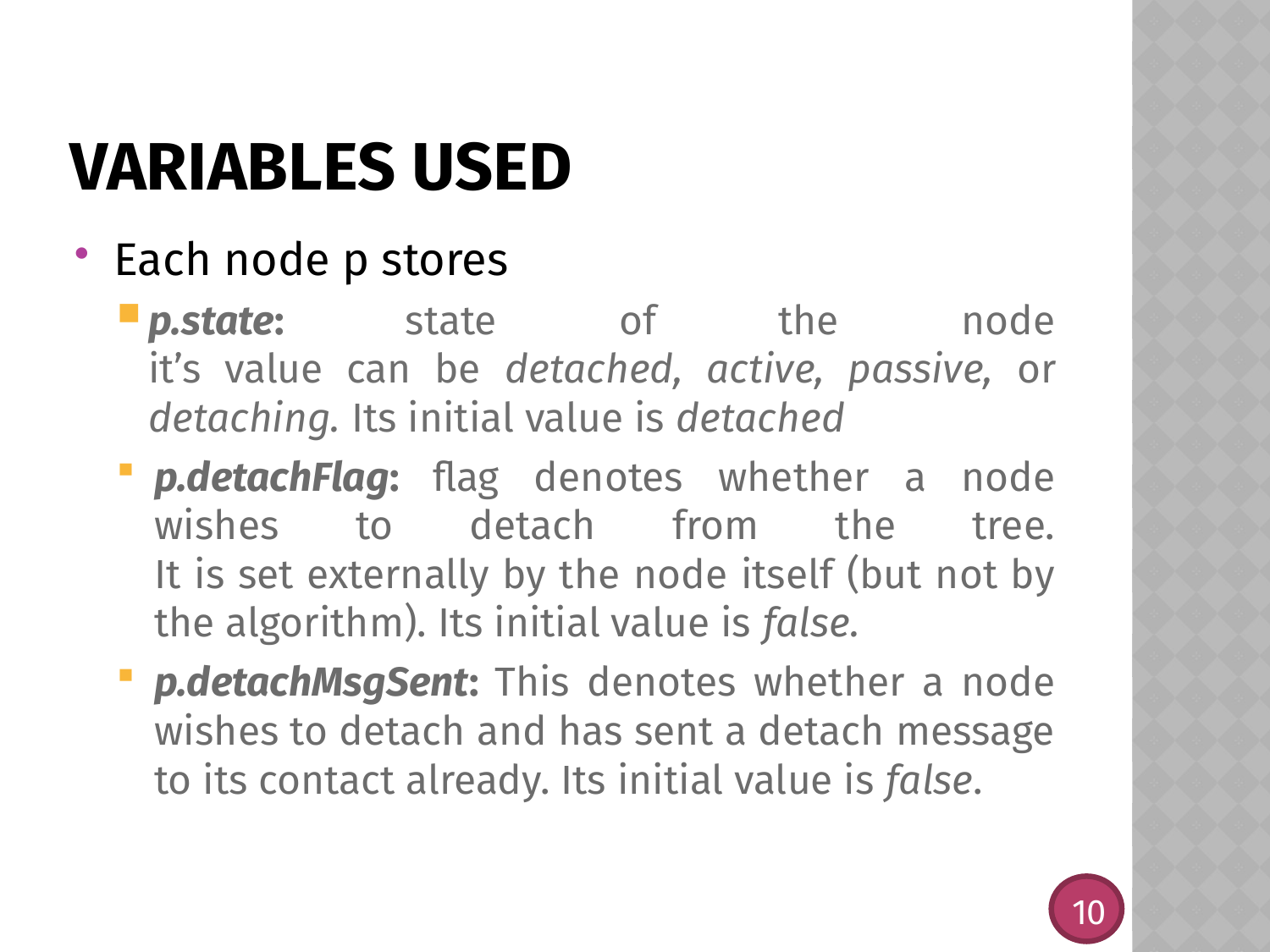

# Variables used
Each node p stores
p.state: state of the node
it’s value can be detached, active, passive, or detaching. Its initial value is detached
p.detachFlag: flag denotes whether a node wishes to detach from the tree.
It is set externally by the node itself (but not by the algorithm). Its initial value is false.
p.detachMsgSent: This denotes whether a node wishes to detach and has sent a detach message to its contact already. Its initial value is false.

10